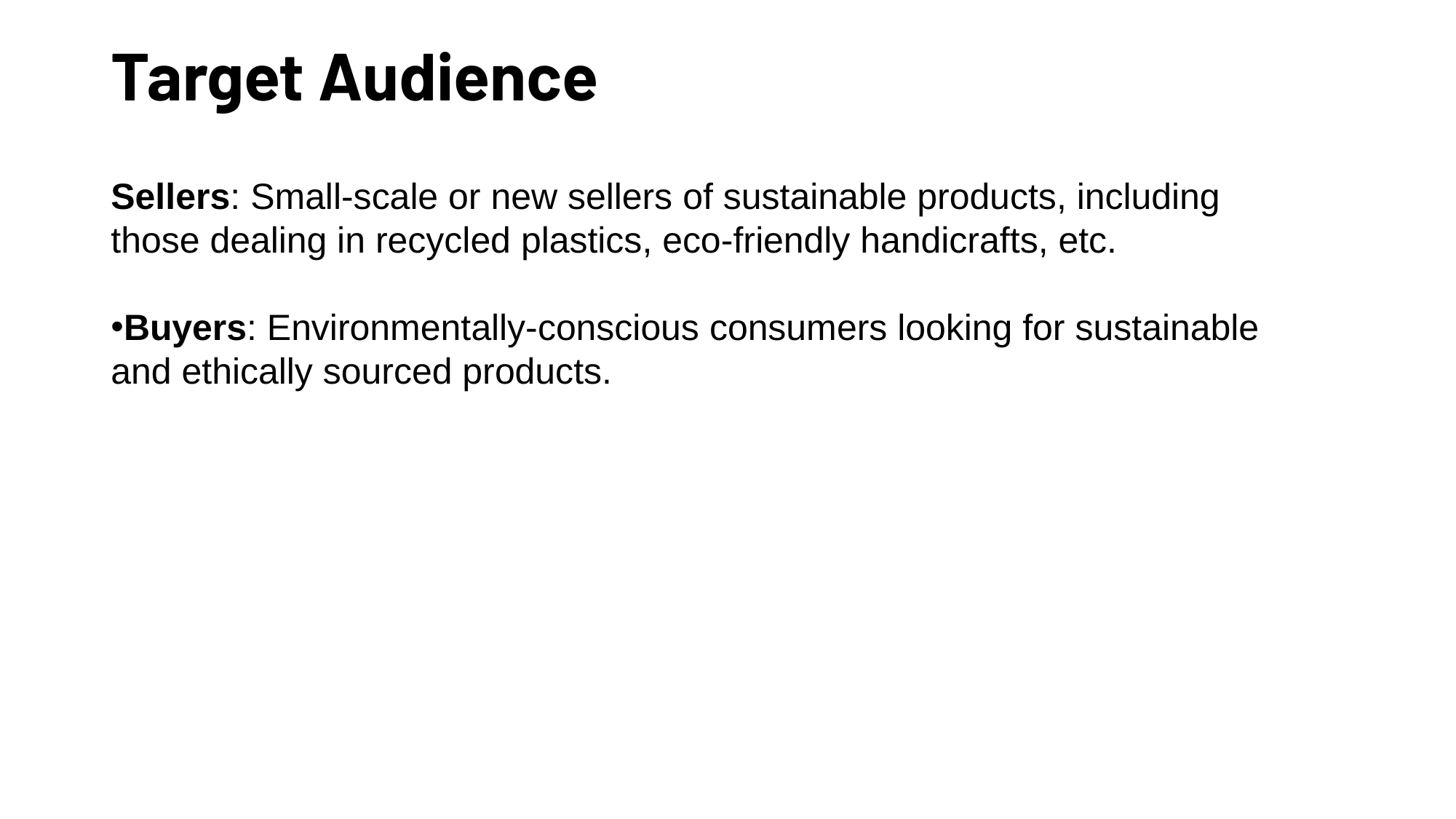

# Target Audience
Sellers: Small-scale or new sellers of sustainable products, including those dealing in recycled plastics, eco-friendly handicrafts, etc.

Buyers: Environmentally-conscious consumers looking for sustainable and ethically sourced products.